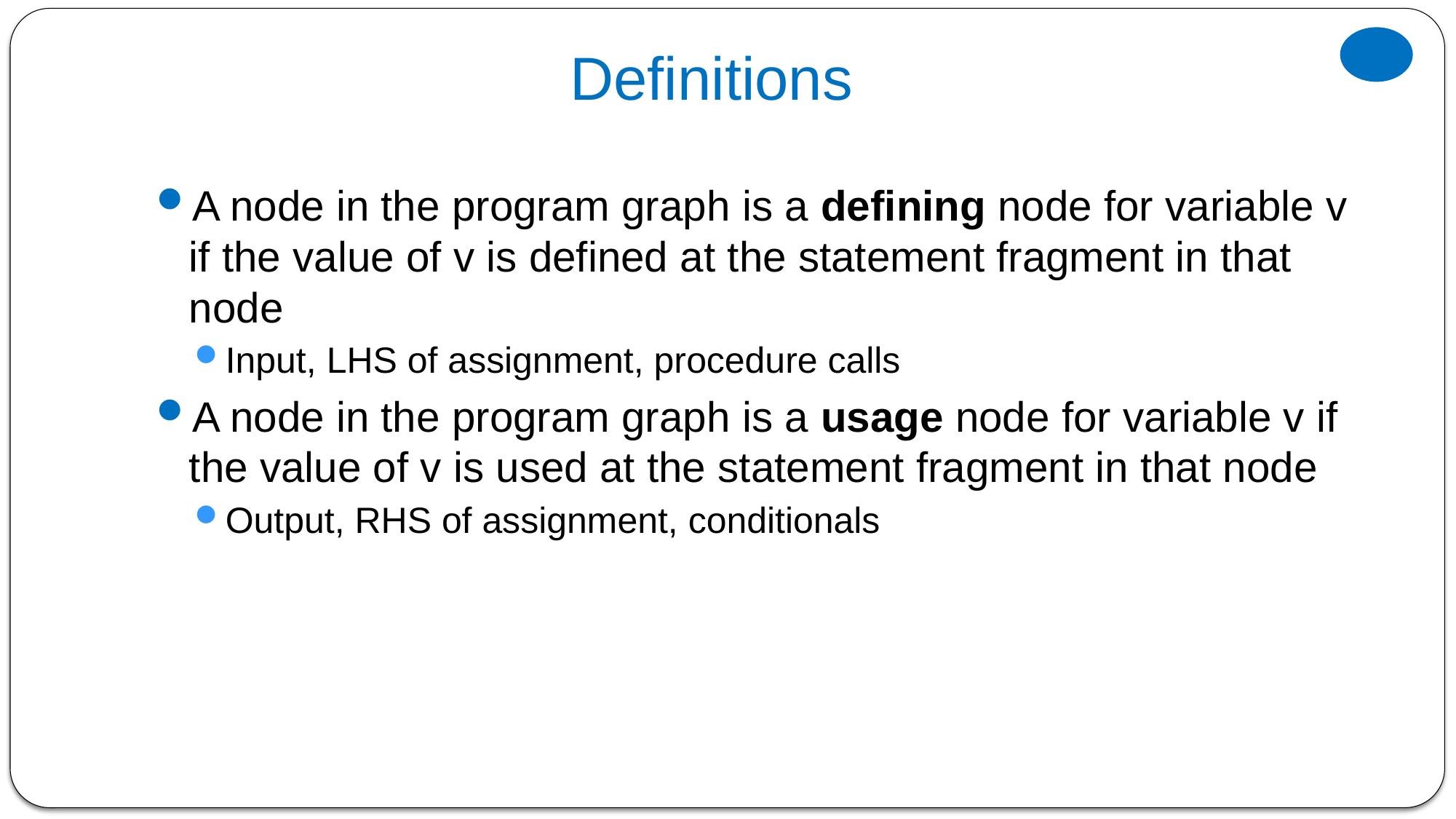

# Definitions
18
A node in the program graph is a defining node for variable v if the value of v is defined at the statement fragment in that node
Input, LHS of assignment, procedure calls
A node in the program graph is a usage node for variable v if the value of v is used at the statement fragment in that node
Output, RHS of assignment, conditionals